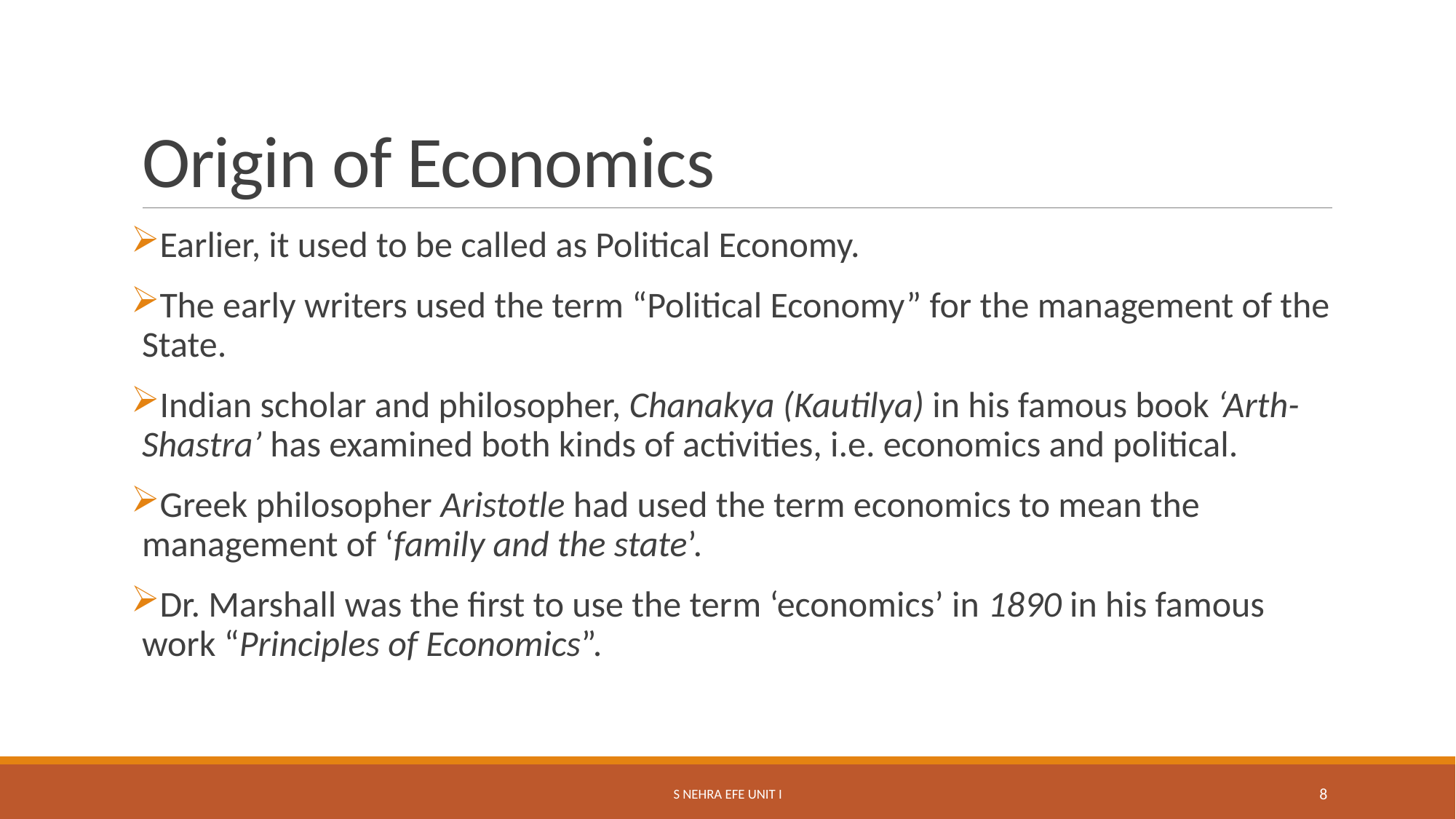

# Origin of Economics
Earlier, it used to be called as Political Economy.
The early writers used the term “Political Economy” for the management of the State.
Indian scholar and philosopher, Chanakya (Kautilya) in his famous book ‘Arth-Shastra’ has examined both kinds of activities, i.e. economics and political.
Greek philosopher Aristotle had used the term economics to mean the management of ‘family and the state’.
Dr. Marshall was the first to use the term ‘economics’ in 1890 in his famous work “Principles of Economics”.

S Nehra EFE Unit I
8